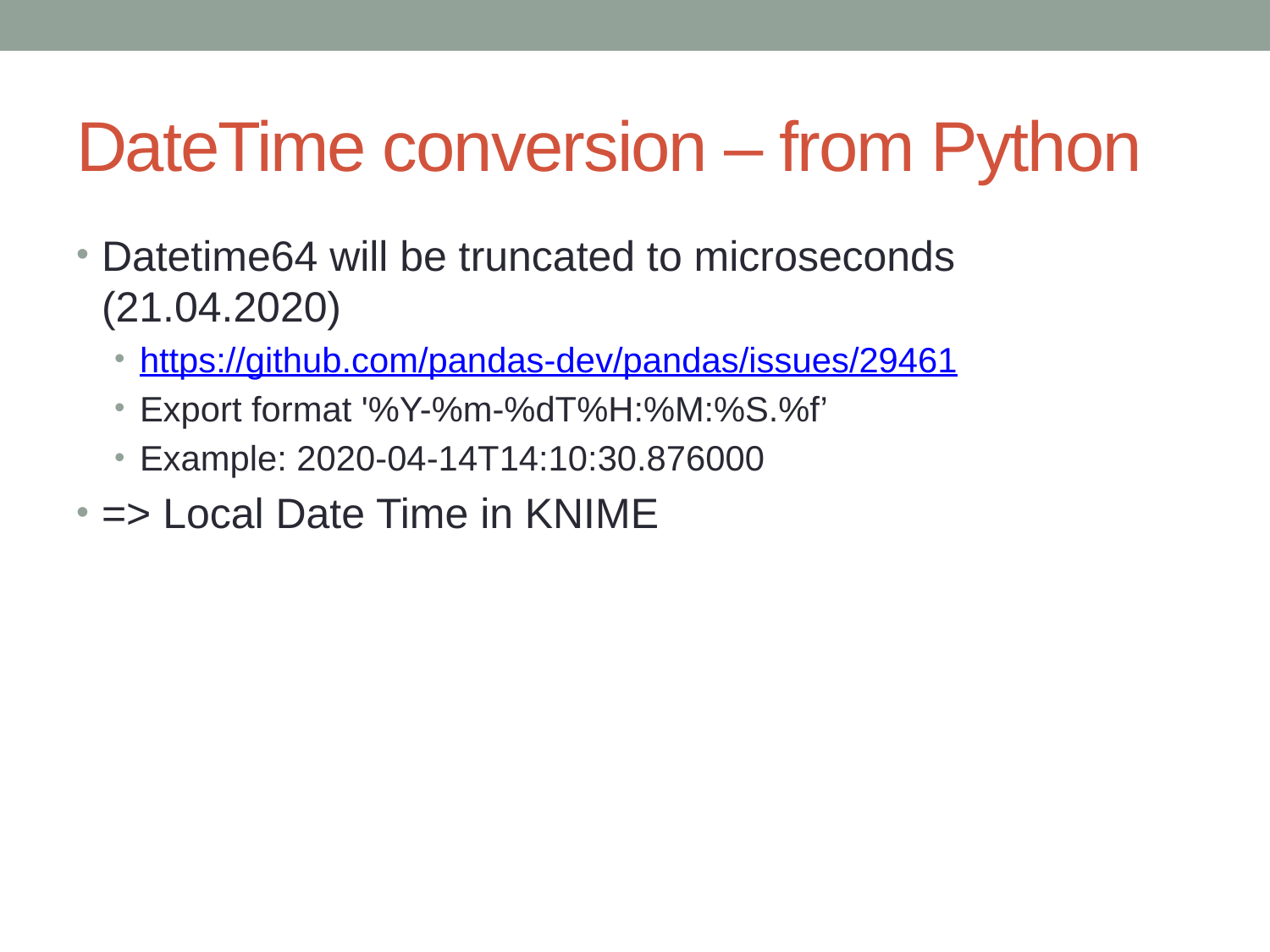

# DateTime conversion – from Python
Datetime64 will be truncated to microseconds (21.04.2020)
https://github.com/pandas-dev/pandas/issues/29461
Export format '%Y-%m-%dT%H:%M:%S.%f’
Example: 2020-04-14T14:10:30.876000
=> Local Date Time in KNIME